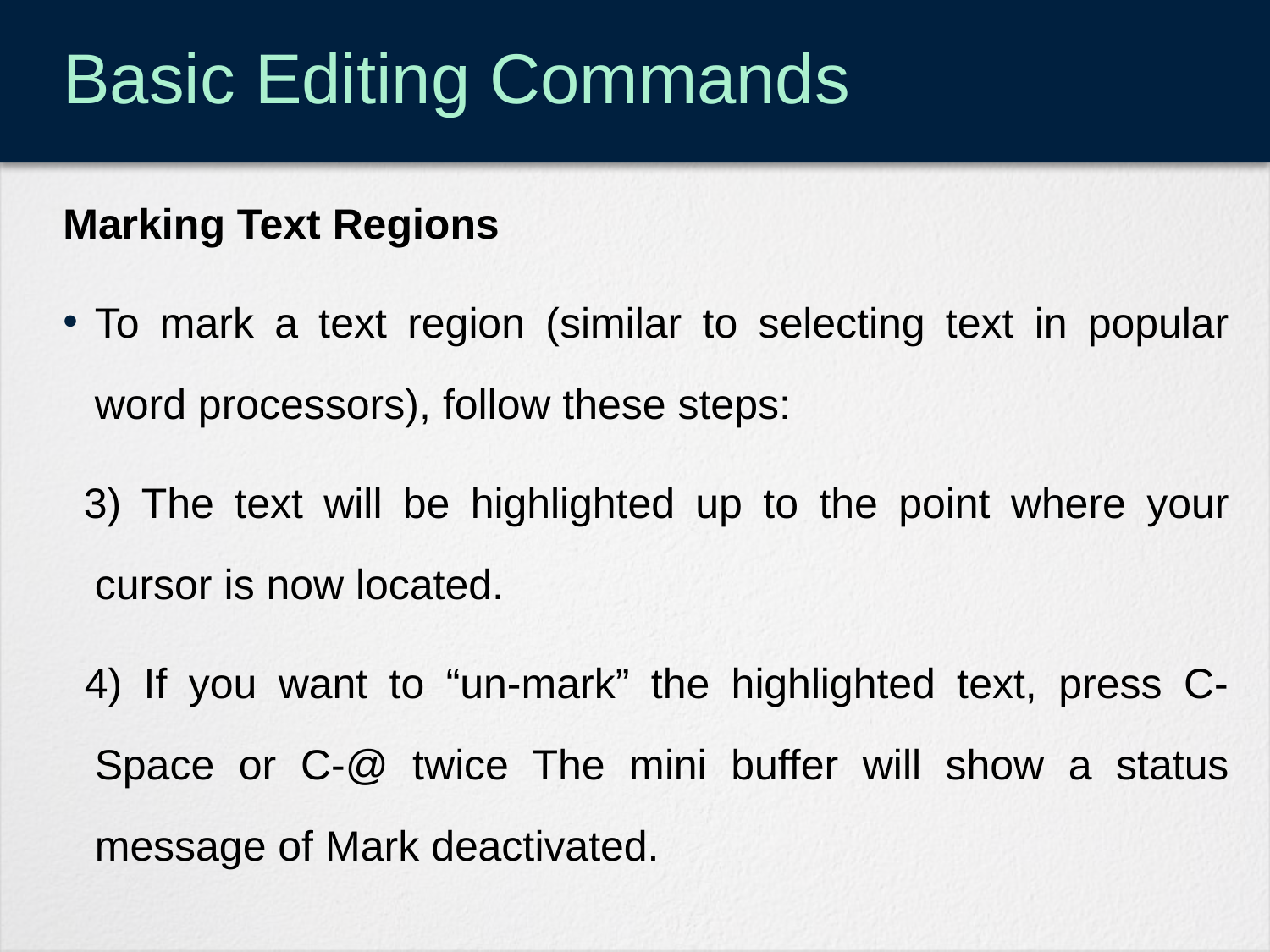

# Basic Editing Commands
Marking Text Regions
To mark a text region (similar to selecting text in popular word processors), follow these steps:
 3) The text will be highlighted up to the point where your cursor is now located.
 4) If you want to “un-mark” the highlighted text, press C-Space or C-@ twice The mini buffer will show a status message of Mark deactivated.